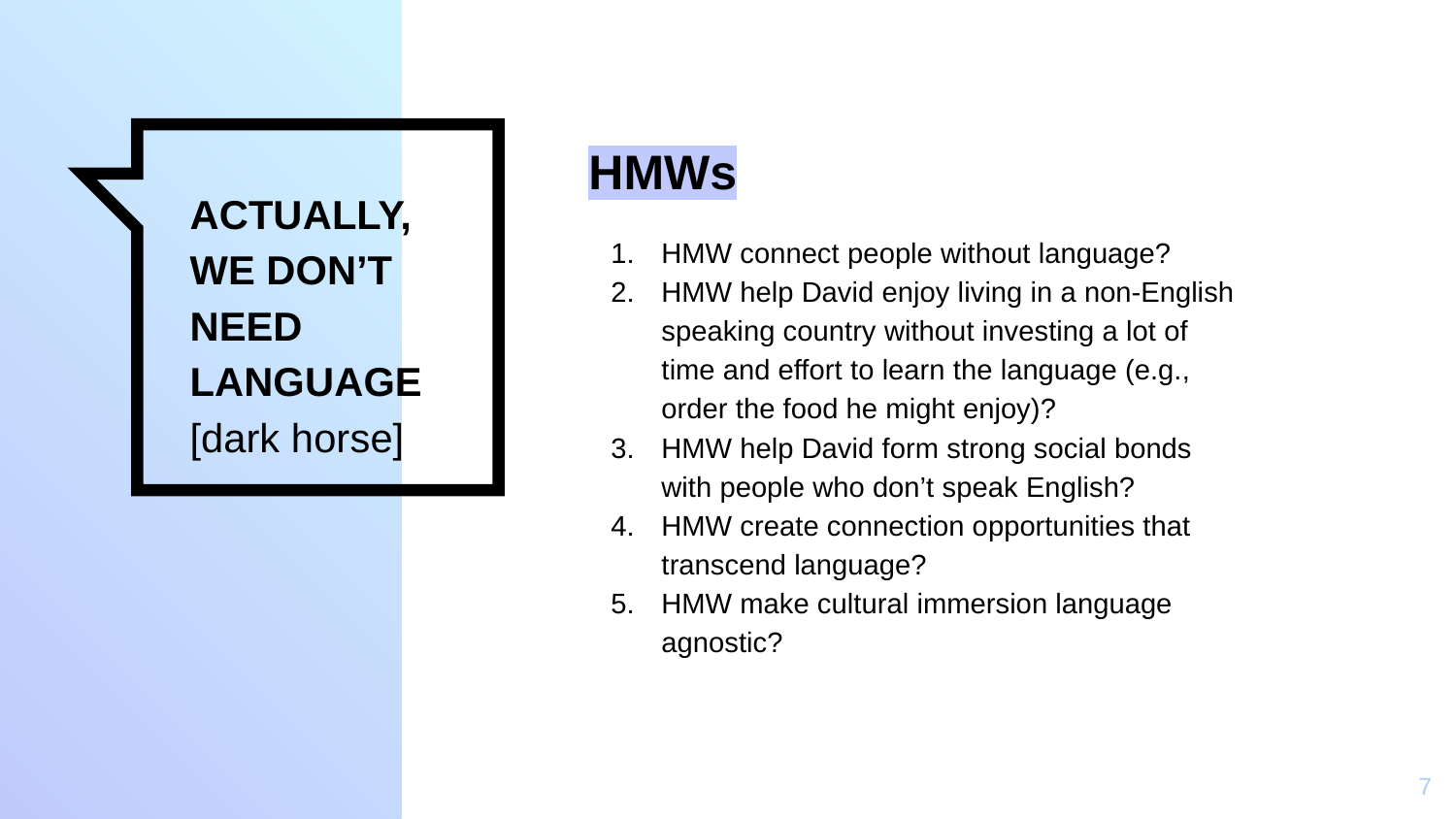

HMWs

HMW connect people without language?
HMW help David enjoy living in a non-English speaking country without investing a lot of time and effort to learn the language (e.g., order the food he might enjoy)?
HMW help David form strong social bonds with people who don’t speak English?
HMW create connection opportunities that transcend language?
HMW make cultural immersion language agnostic?

# ACTUALLY, WE DON’T NEED LANGUAGE
[dark horse]
7